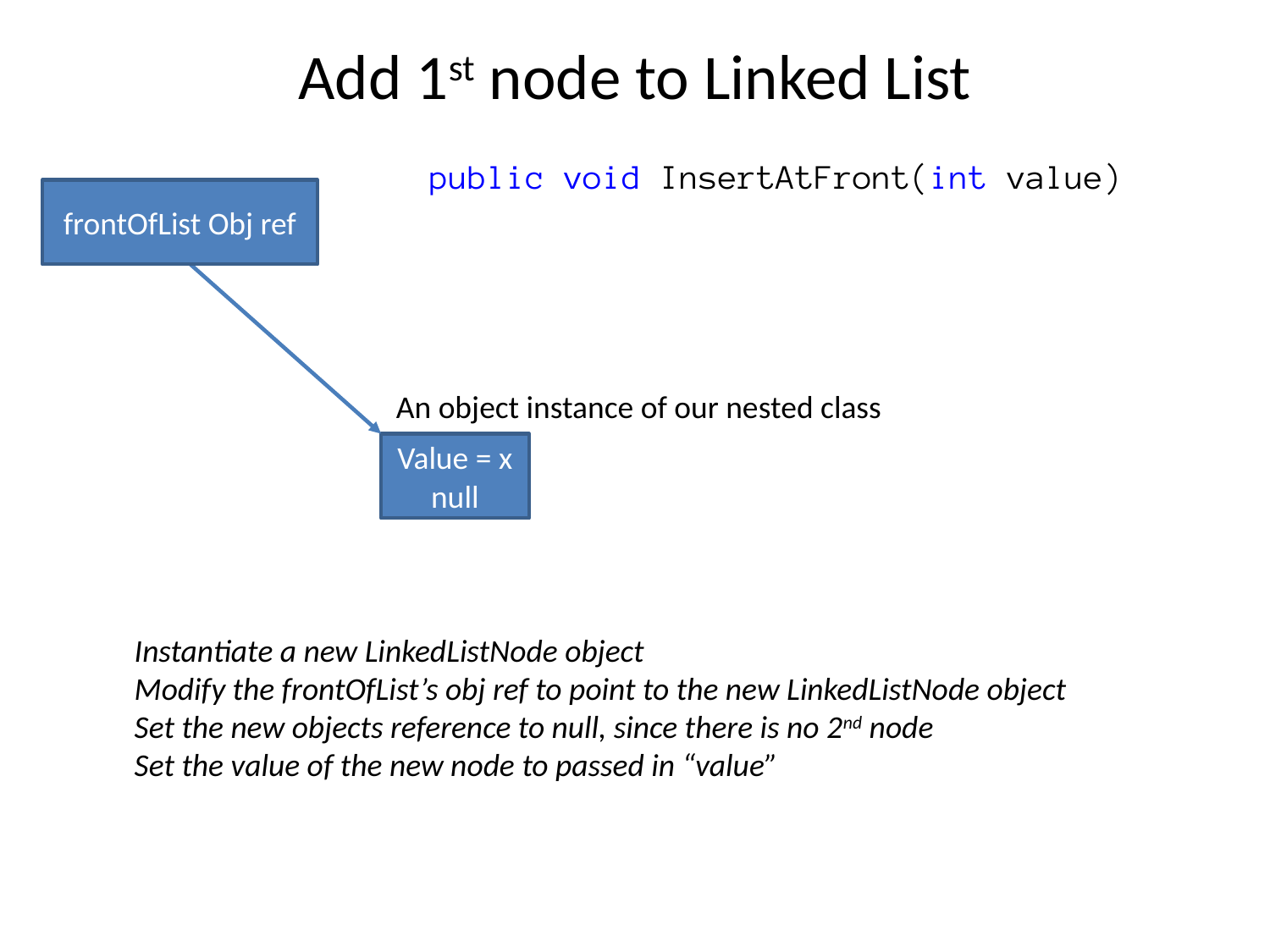

# Add 1st node to Linked List
 public void InsertAtFront(int value)
frontOfList Obj ref
An object instance of our nested class
Value = x
null
Instantiate a new LinkedListNode object
Modify the frontOfList’s obj ref to point to the new LinkedListNode object
Set the new objects reference to null, since there is no 2nd node
Set the value of the new node to passed in “value”